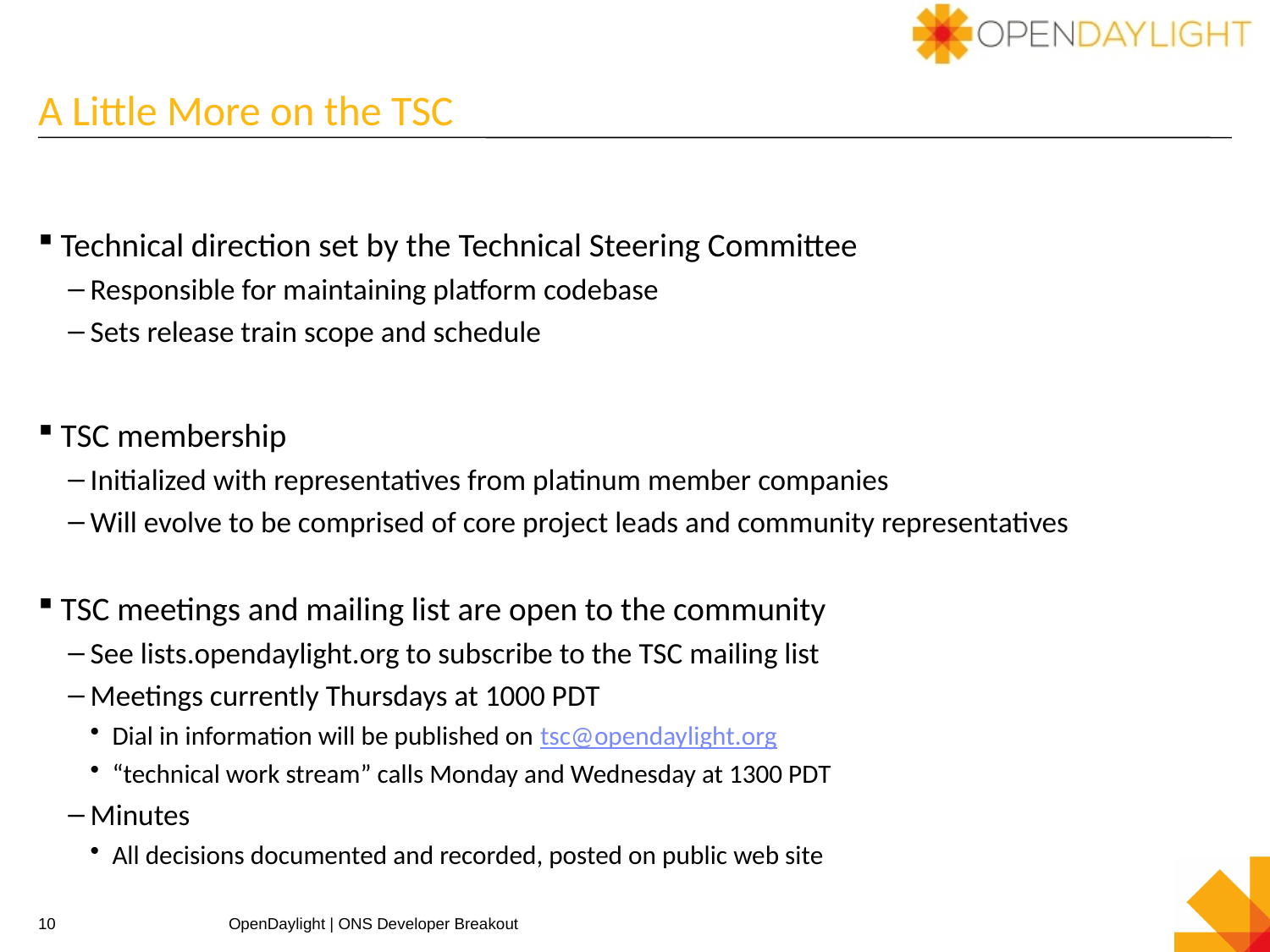

# A Little More on the TSC

Technical direction set by the Technical Steering Committee
Responsible for maintaining platform codebase
Sets release train scope and schedule

TSC membership
Initialized with representatives from platinum member companies
Will evolve to be comprised of core project leads and community representatives

TSC meetings and mailing list are open to the community
See lists.opendaylight.org to subscribe to the TSC mailing list
Meetings currently Thursdays at 1000 PDT
Dial in information will be published on tsc@opendaylight.org
“technical work stream” calls Monday and Wednesday at 1300 PDT
Minutes
All decisions documented and recorded, posted on public web site
10
OpenDaylight | ONS Developer Breakout